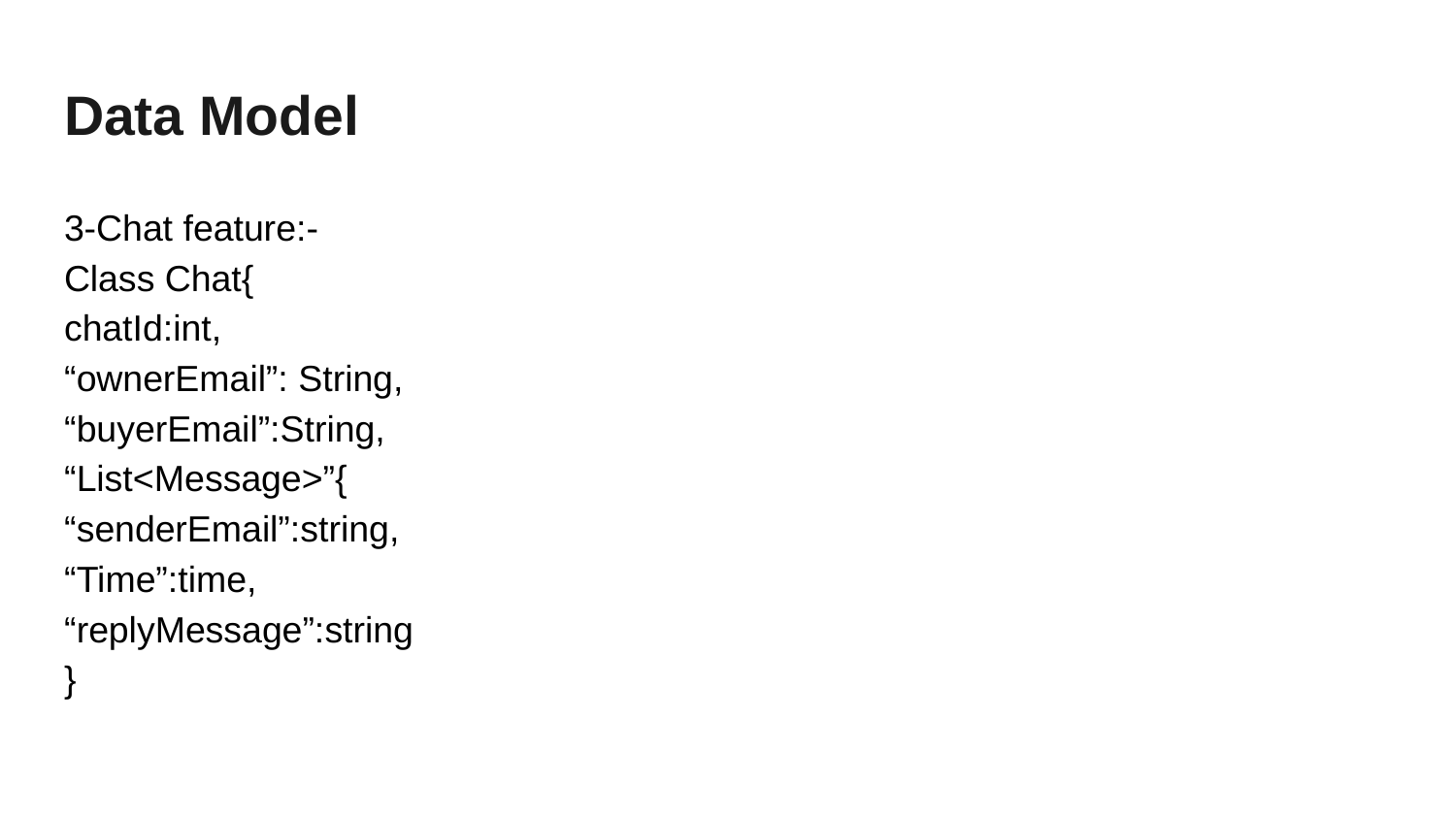

# Data Model
3-Chat feature:-
Class Chat{
chatId:int,
“ownerEmail”: String,
“buyerEmail”:String,
“List<Message>”{
“senderEmail”:string,
“Time”:time,
“replyMessage”:string
}